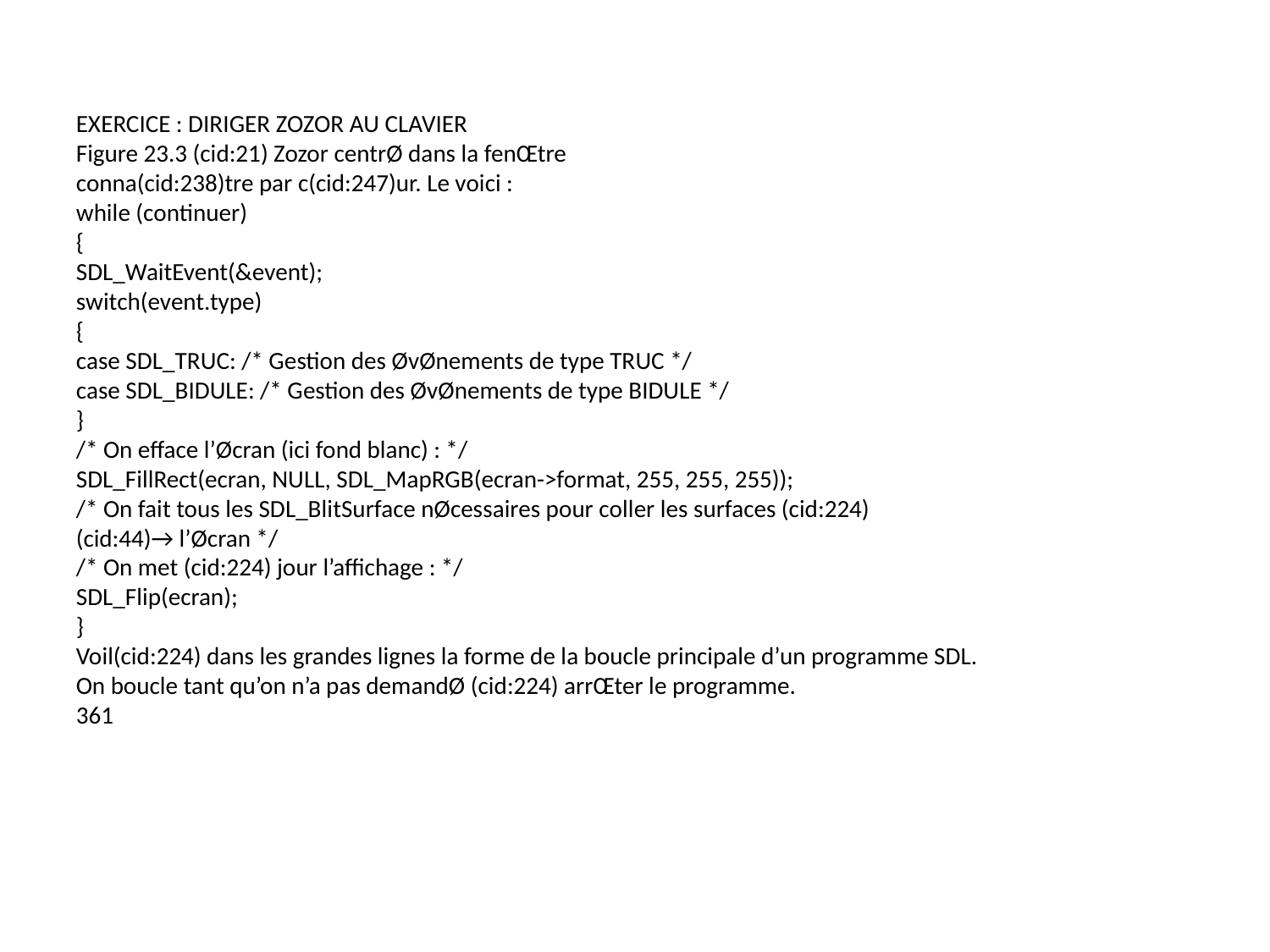

EXERCICE : DIRIGER ZOZOR AU CLAVIER
Figure 23.3 (cid:21) Zozor centrØ dans la fenŒtre
conna(cid:238)tre par c(cid:247)ur. Le voici :
while (continuer)
{
SDL_WaitEvent(&event);
switch(event.type)
{
case SDL_TRUC: /* Gestion des ØvØnements de type TRUC */
case SDL_BIDULE: /* Gestion des ØvØnements de type BIDULE */
}
/* On efface l’Øcran (ici fond blanc) : */
SDL_FillRect(ecran, NULL, SDL_MapRGB(ecran->format, 255, 255, 255));
/* On fait tous les SDL_BlitSurface nØcessaires pour coller les surfaces (cid:224)
(cid:44)→ l’Øcran */
/* On met (cid:224) jour l’affichage : */
SDL_Flip(ecran);
}
Voil(cid:224) dans les grandes lignes la forme de la boucle principale d’un programme SDL.
On boucle tant qu’on n’a pas demandØ (cid:224) arrŒter le programme.
361